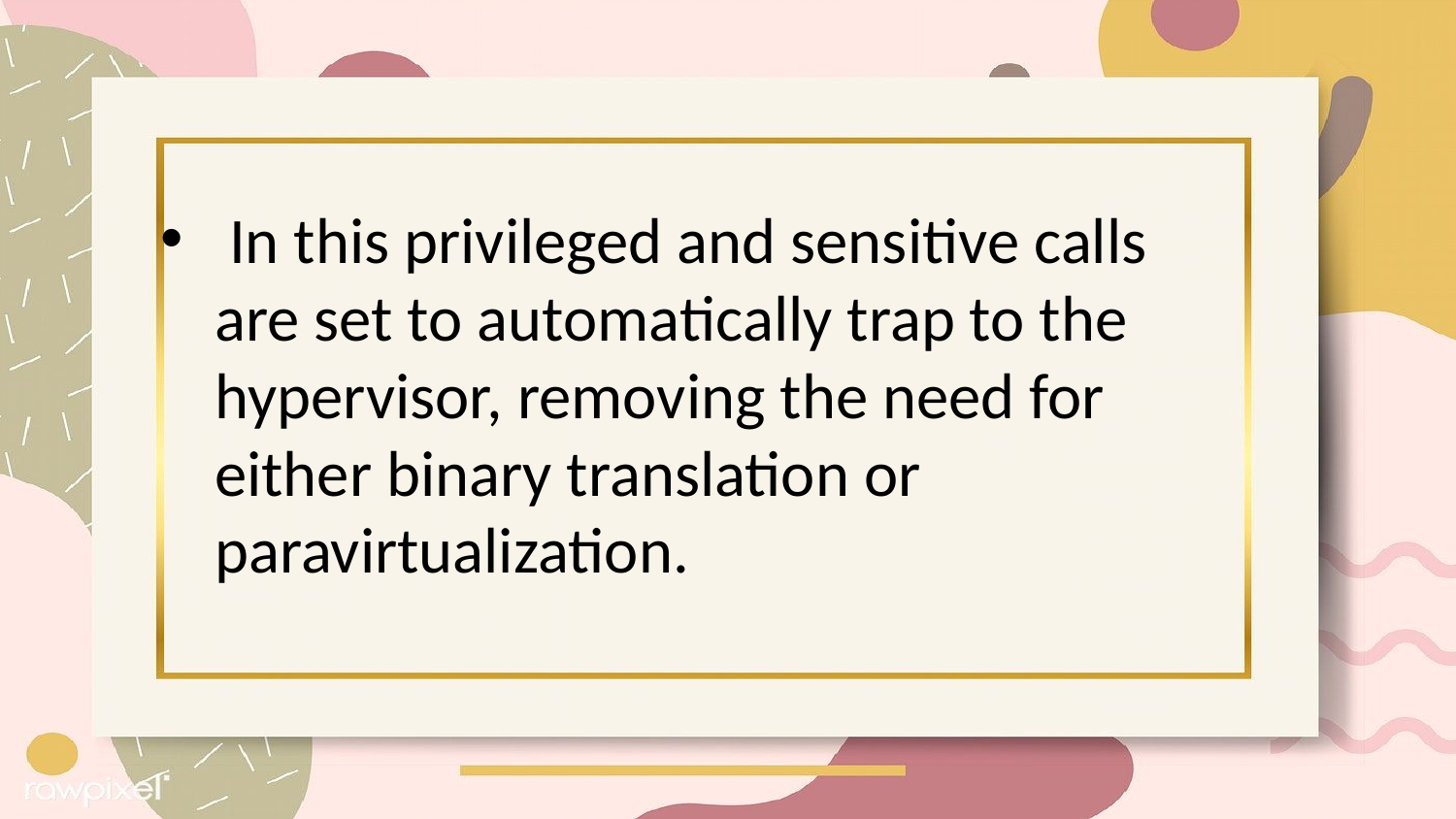

In this privileged and sensitive calls are set to automatically trap to the hypervisor, removing the need for either binary translation or
paravirtualization.